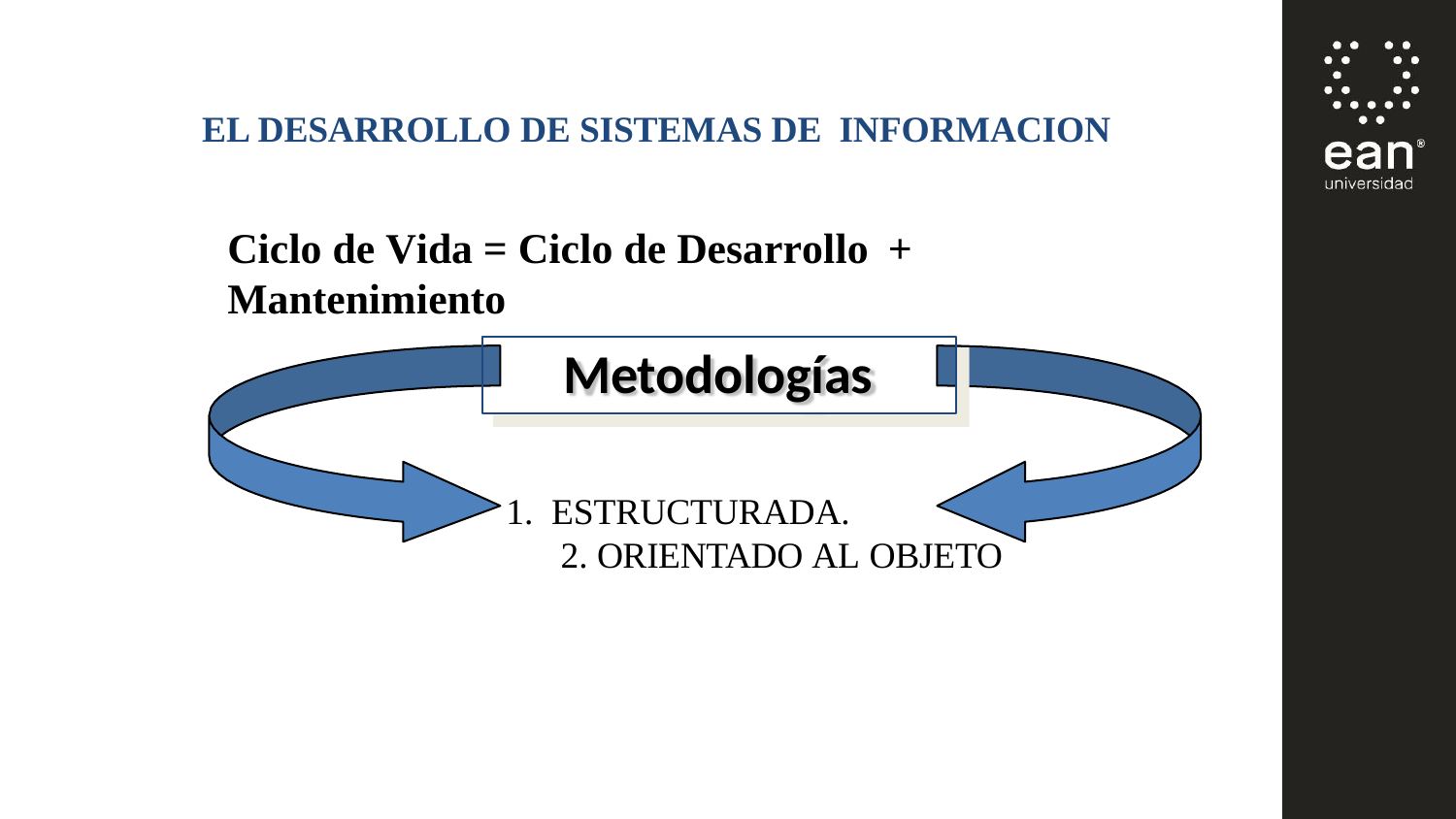

EL DESARROLLO DE SISTEMAS DE INFORMACION
# Ciclo de Vida = Ciclo de Desarrollo	+	Mantenimiento

Metodologías
ESTRUCTURADA.
ORIENTADO AL OBJETO